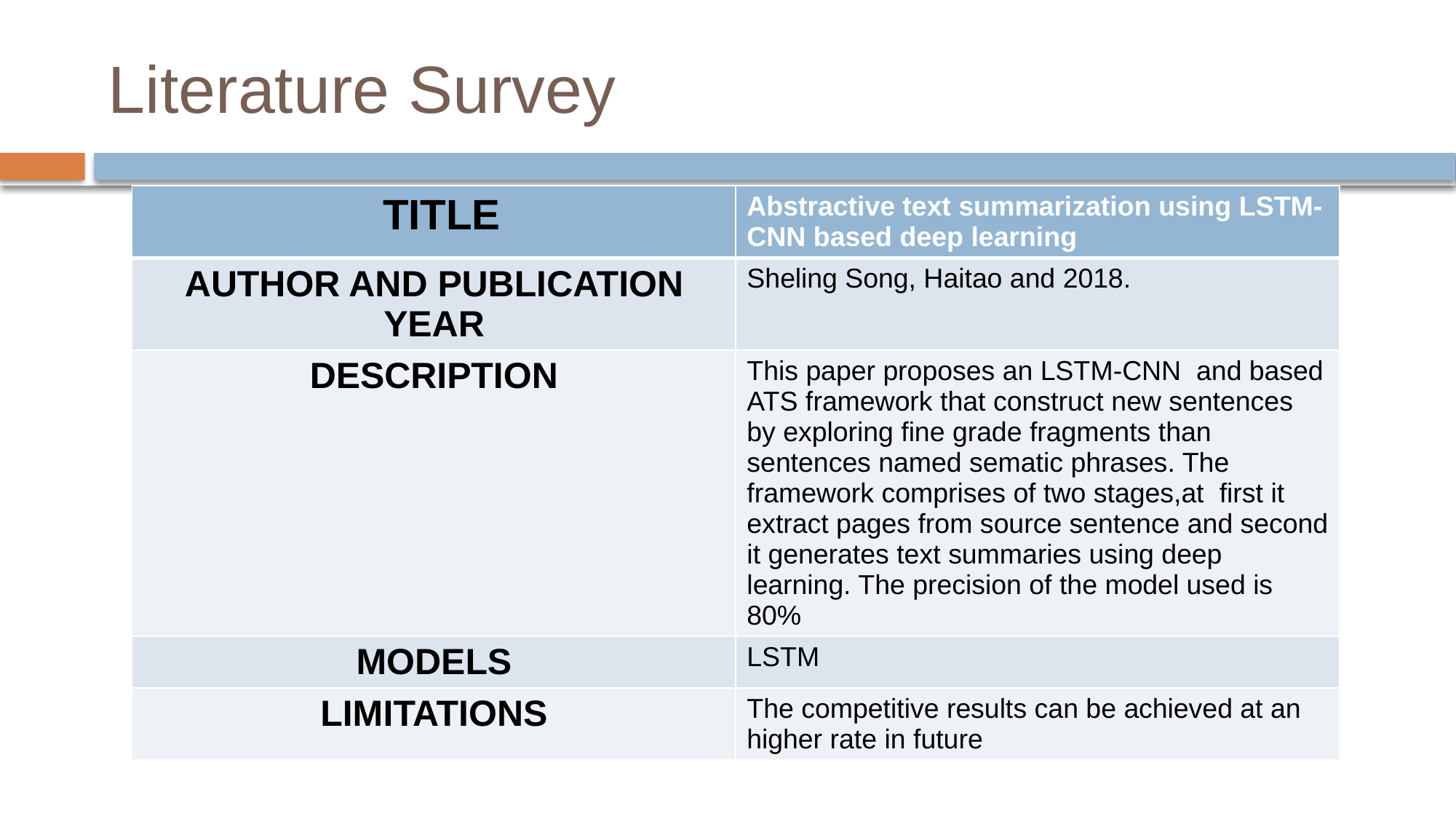

# Literature Survey
| TITLE | Abstractive text summarization using LSTM- CNN based deep learning |
| --- | --- |
| AUTHOR AND PUBLICATION YEAR | Sheling Song, Haitao and 2018. |
| DESCRIPTION | This paper proposes an LSTM-CNN and based ATS framework that construct new sentences by exploring fine grade fragments than sentences named sematic phrases. The framework comprises of two stages,at first it extract pages from source sentence and second it generates text summaries using deep learning. The precision of the model used is 80% |
| MODELS | LSTM |
| LIMITATIONS | The competitive results can be achieved at an higher rate in future |